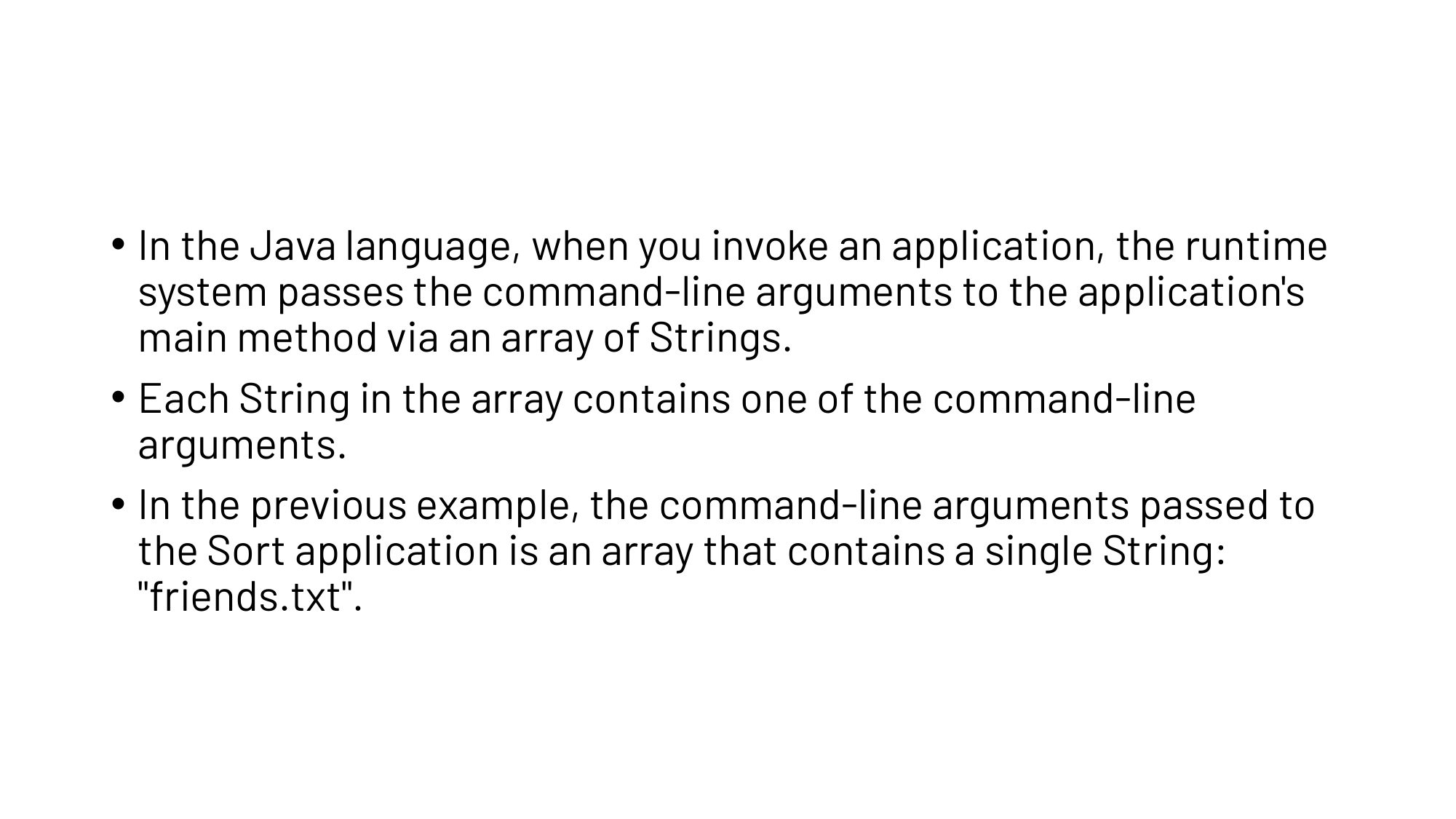

#
In the Java language, when you invoke an application, the runtime system passes the command-line arguments to the application's main method via an array of Strings.
Each String in the array contains one of the command-line arguments.
In the previous example, the command-line arguments passed to the Sort application is an array that contains a single String: "friends.txt".